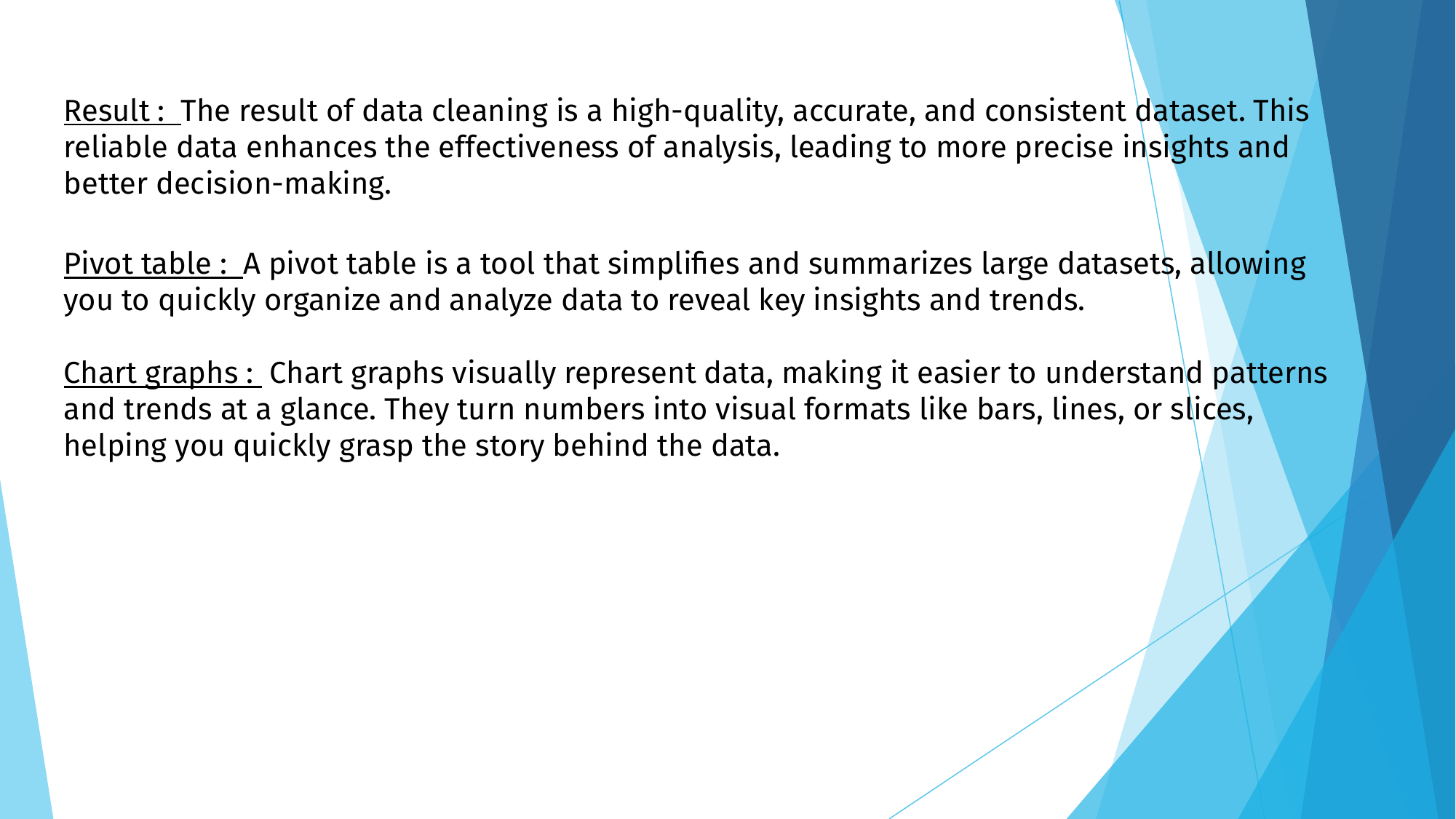

# Result :  The result of data cleaning is a high-quality, accurate, and consistent dataset. This reliable data enhances the effectiveness of analysis, leading to more precise insights and better decision-making. Pivot table :  A pivot table is a tool that simplifies and summarizes large datasets, allowing you to quickly organize and analyze data to reveal key insights and trends. Chart graphs :  Chart graphs visually represent data, making it easier to understand patterns and trends at a glance. They turn numbers into visual formats like bars, lines, or slices, helping you quickly grasp the story behind the data.